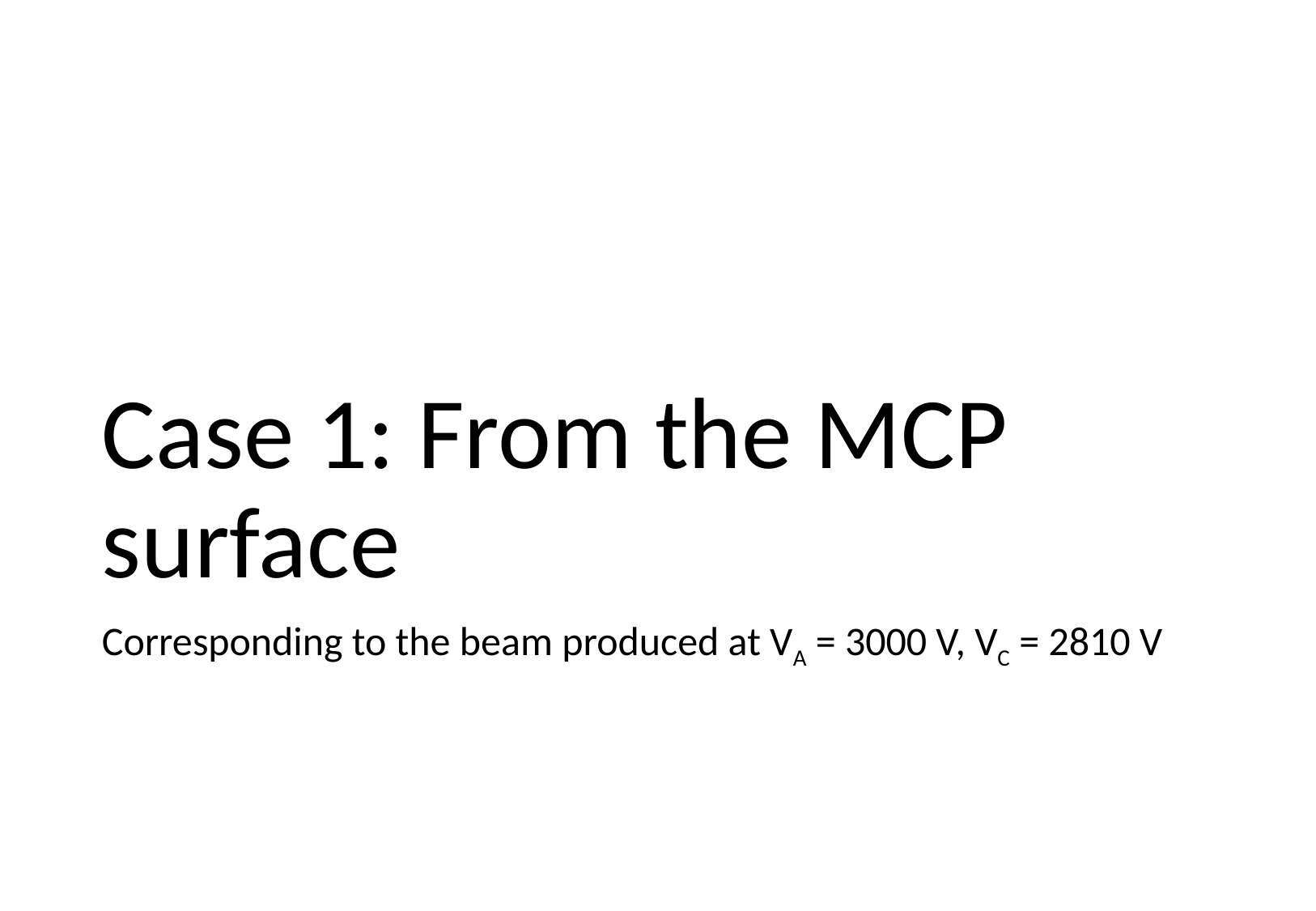

# Case 1: From the MCP surface
Corresponding to the beam produced at VA = 3000 V, VC = 2810 V